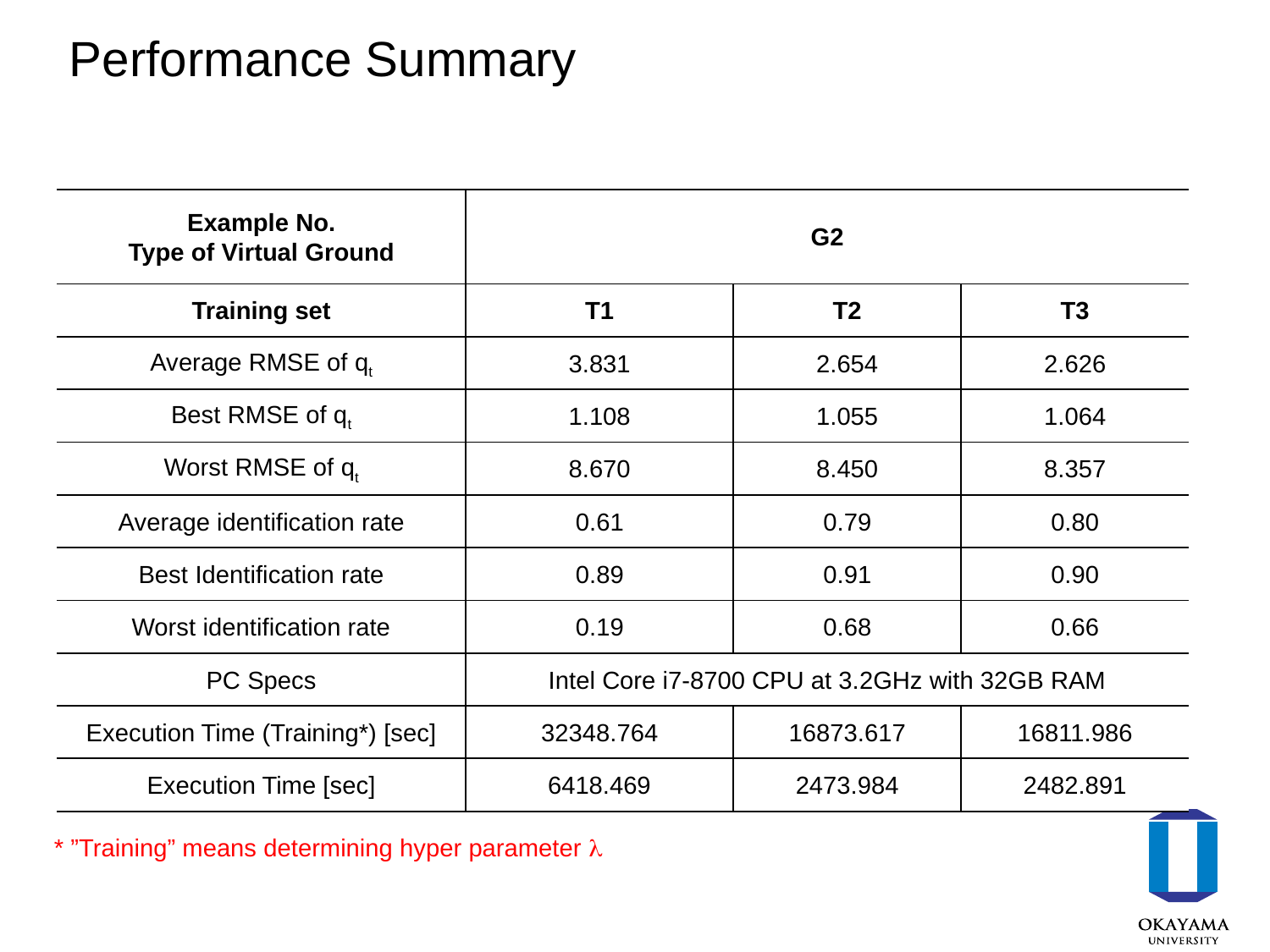

# Performance Summary
| Example No. Type of Virtual Ground | G2 |  |  |
| --- | --- | --- | --- |
| Training set | T1 | T2 | T3 |
| Average RMSE of qt | 3.831 | 2.654 | 2.626 |
| Best RMSE of qt | 1.108 | 1.055 | 1.064 |
| Worst RMSE of qt | 8.670 | 8.450 | 8.357 |
| Average identification rate | 0.61 | 0.79 | 0.80 |
| Best Identification rate | 0.89 | 0.91 | 0.90 |
| Worst identification rate | 0.19 | 0.68 | 0.66 |
| PC Specs | Intel Core i7-8700 CPU at 3.2GHz with 32GB RAM |  |  |
| Execution Time (Training\*) [sec] | 32348.764 | 16873.617 | 16811.986 |
| Execution Time [sec] | 6418.469 | 2473.984 | 2482.891 |
* ”Training” means determining hyper parameter λ